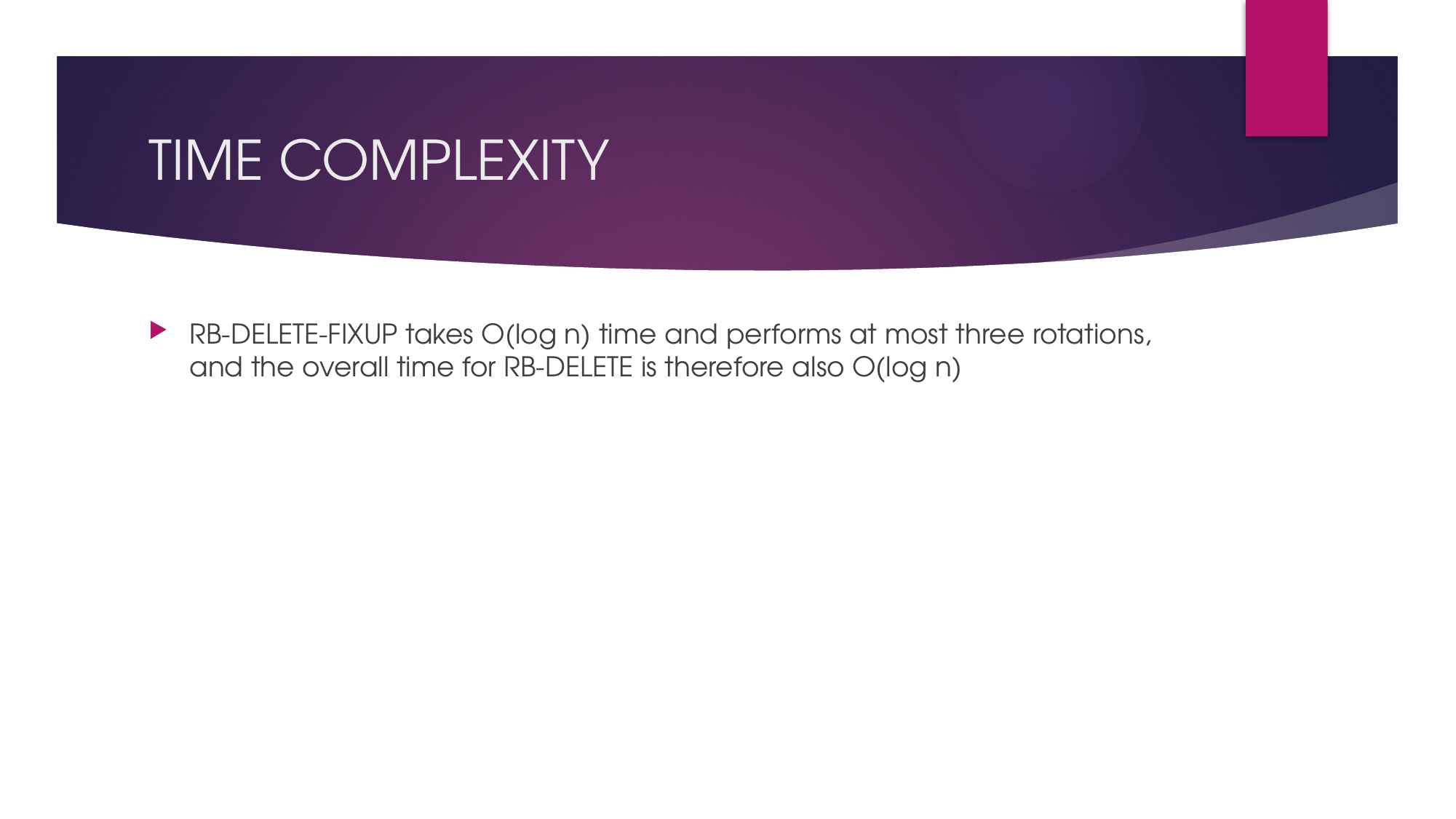

# TIME COMPLEXITY
RB-DELETE-FIXUP takes O(log n) time and performs at most three rotations, and the overall time for RB-DELETE is therefore also O(log n)